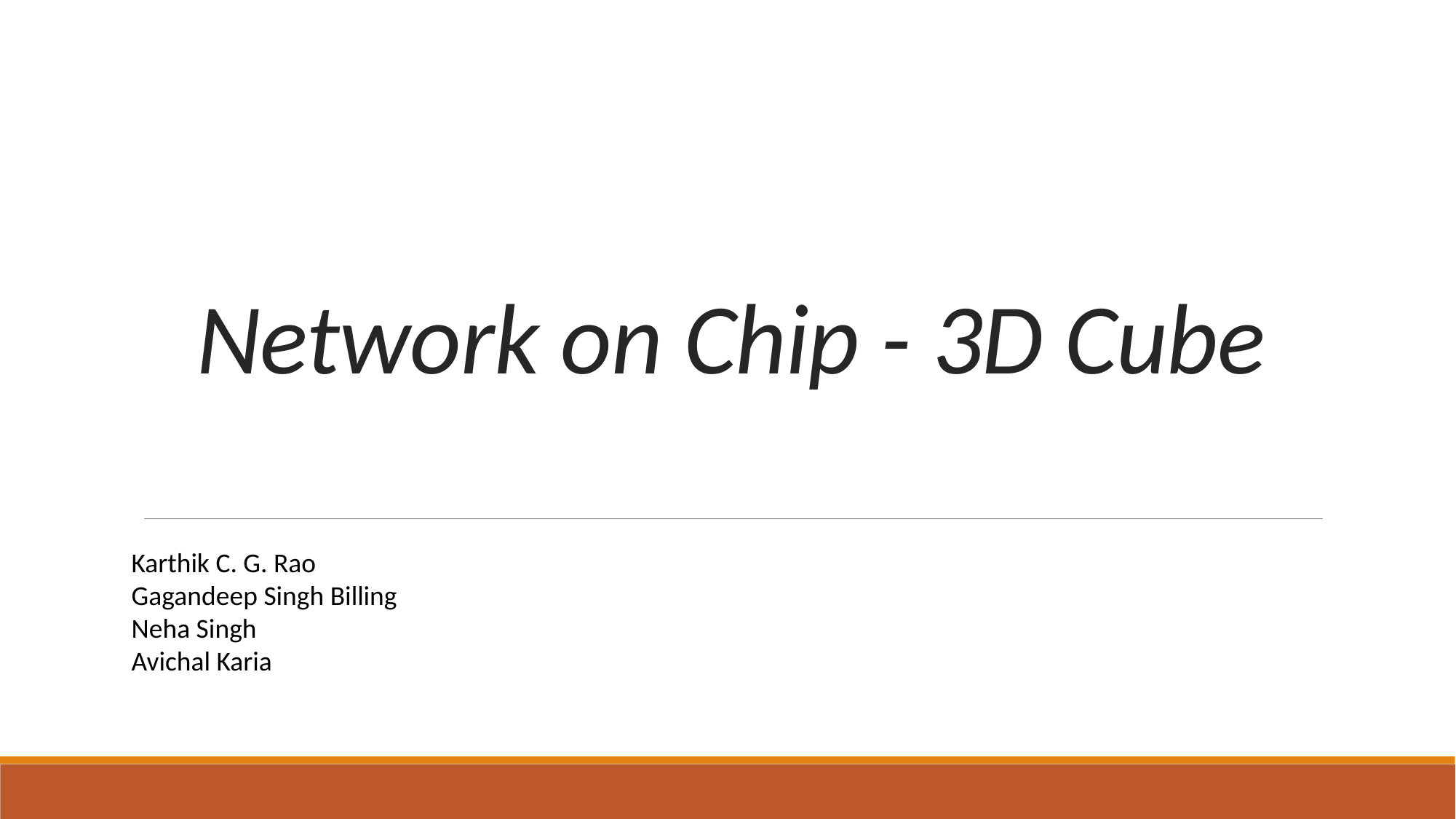

# Network on Chip - 3D Cube
Karthik C. G. Rao
Gagandeep Singh Billing
Neha Singh
Avichal Karia